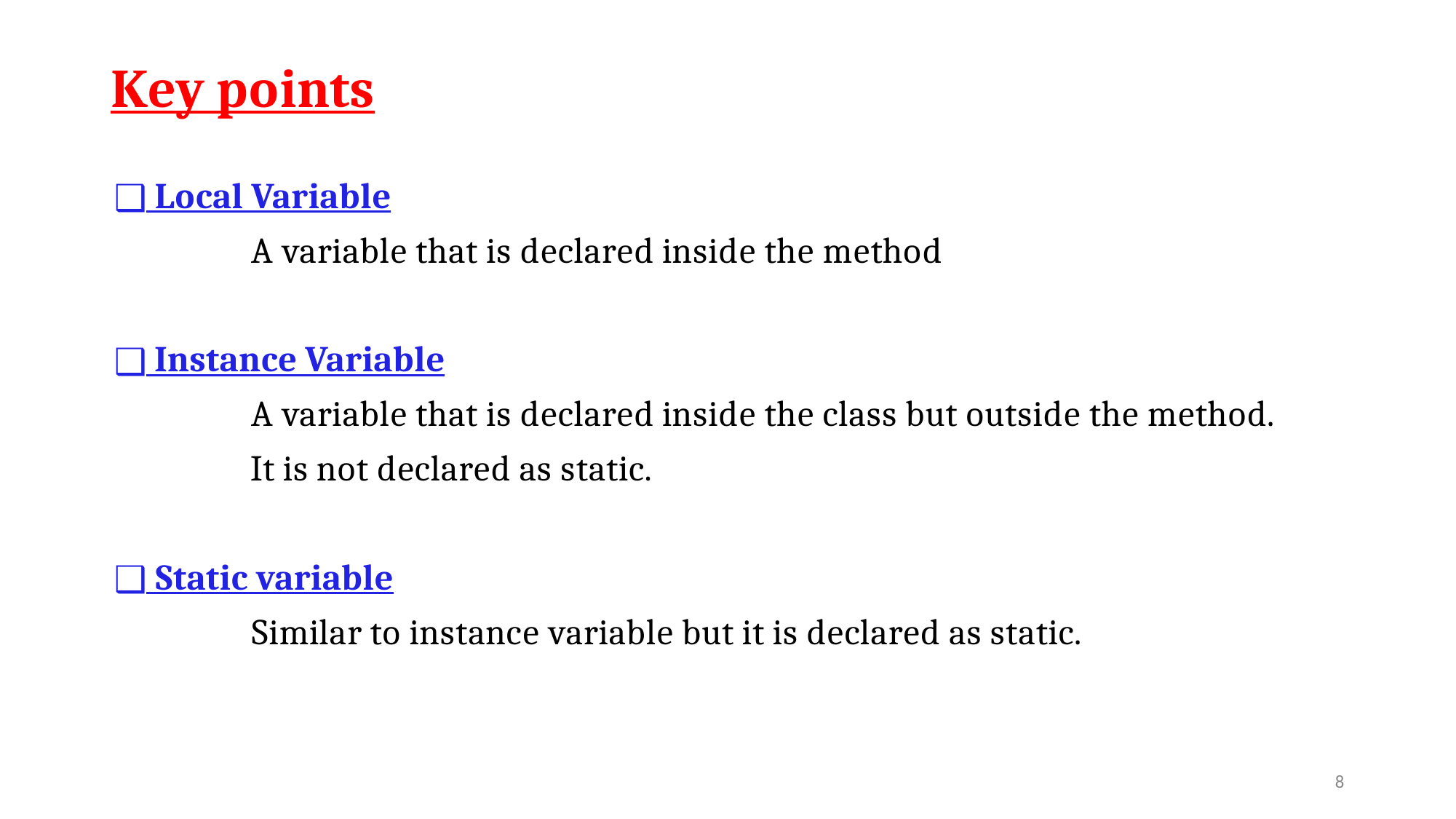

# Key points
 Local Variable
		A variable that is declared inside the method

 Instance Variable
		A variable that is declared inside the class but outside the method.
		It is not declared as static.

 Static variable
		Similar to instance variable but it is declared as static.
8